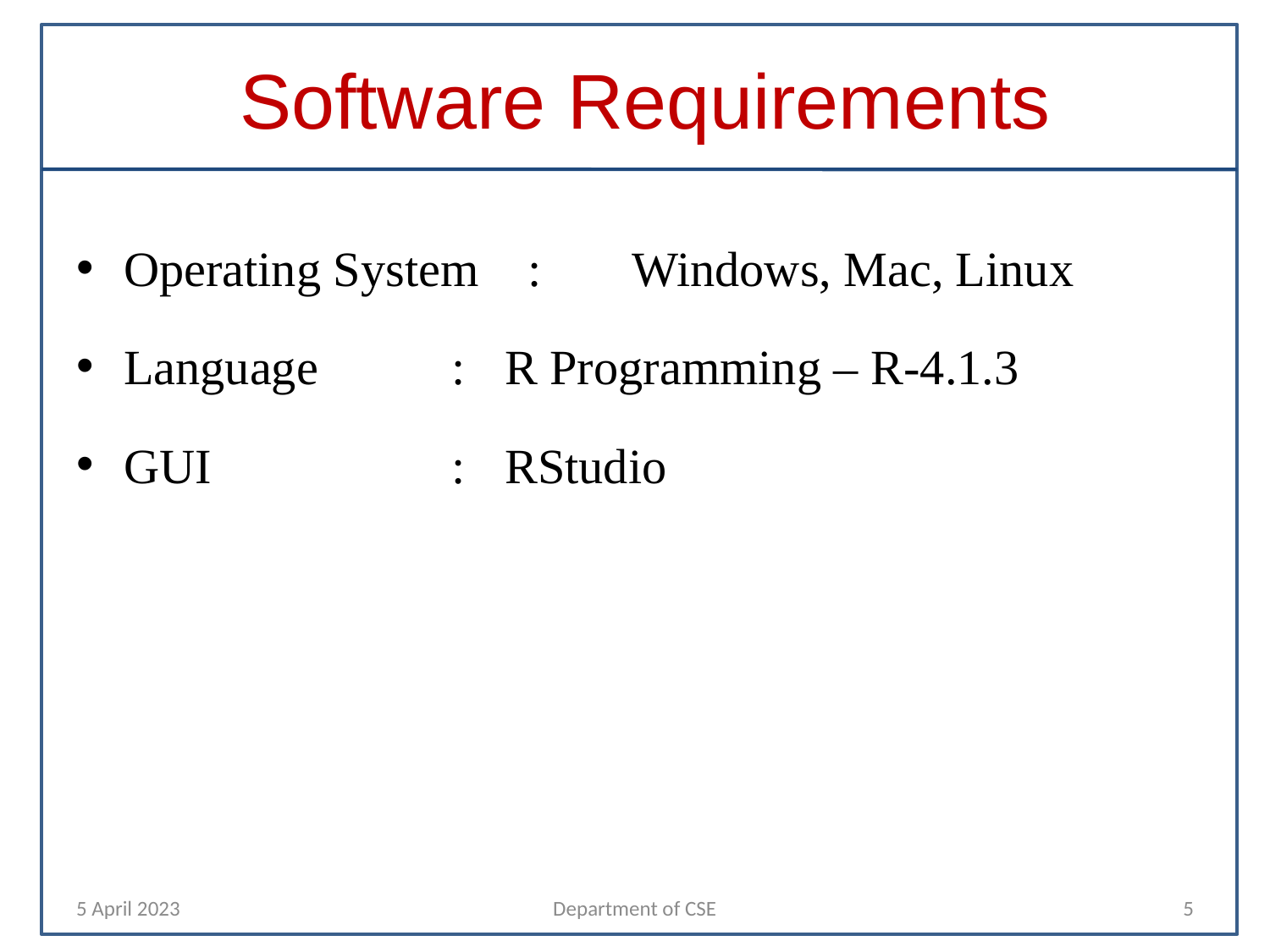

Software Requirements
Operating System    :   	Windows, Mac, Linux
Language 	      : 	R Programming – R-4.1.3
GUI		      : 	RStudio

5 April 2023
Department of CSE
5